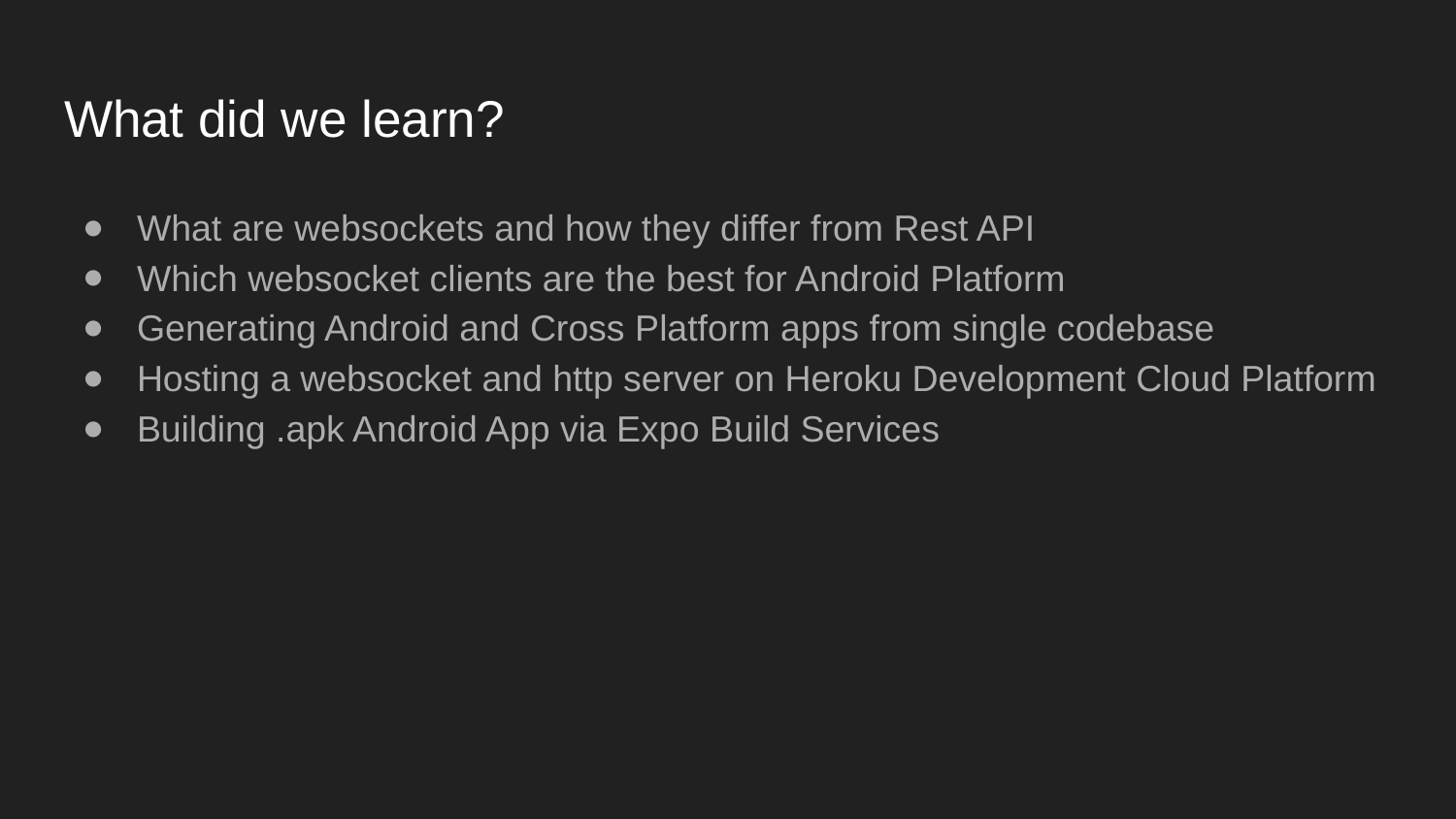

# What did we learn?
What are websockets and how they differ from Rest API
Which websocket clients are the best for Android Platform
Generating Android and Cross Platform apps from single codebase
Hosting a websocket and http server on Heroku Development Cloud Platform
Building .apk Android App via Expo Build Services